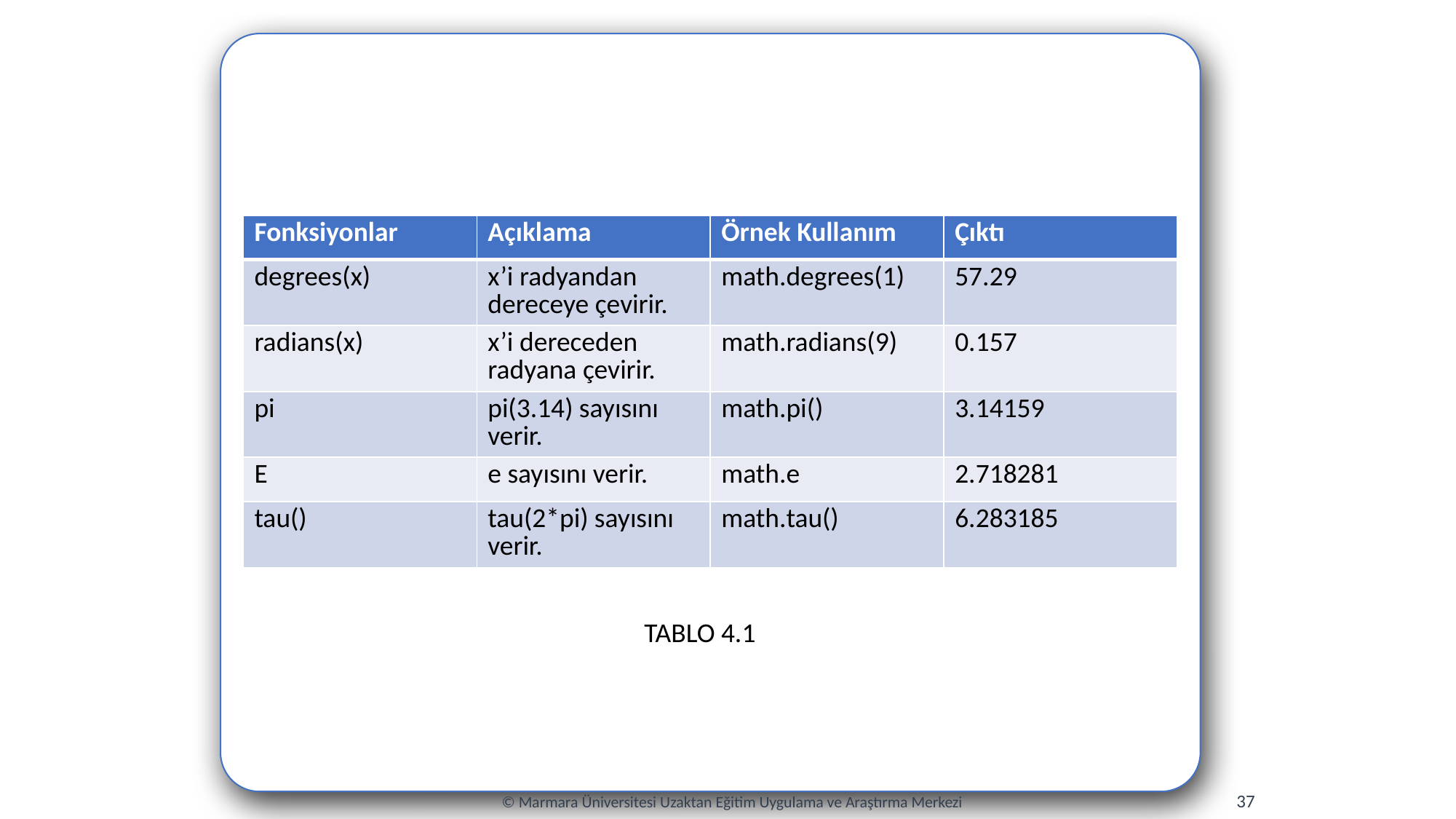

| Fonksiyonlar | Açıklama | Örnek Kullanım | Çıktı |
| --- | --- | --- | --- |
| degrees(x) | x’i radyandan dereceye çevirir. | math.degrees(1) | 57.29 |
| radians(x) | x’i dereceden radyana çevirir. | math.radians(9) | 0.157 |
| pi | pi(3.14) sayısını verir. | math.pi() | 3.14159 |
| E | e sayısını verir. | math.e | 2.718281 |
| tau() | tau(2\*pi) sayısını verir. | math.tau() | 6.283185 |
TABLO 4.1
37
© Marmara Üniversitesi Uzaktan Eğitim Uygulama ve Araştırma Merkezi